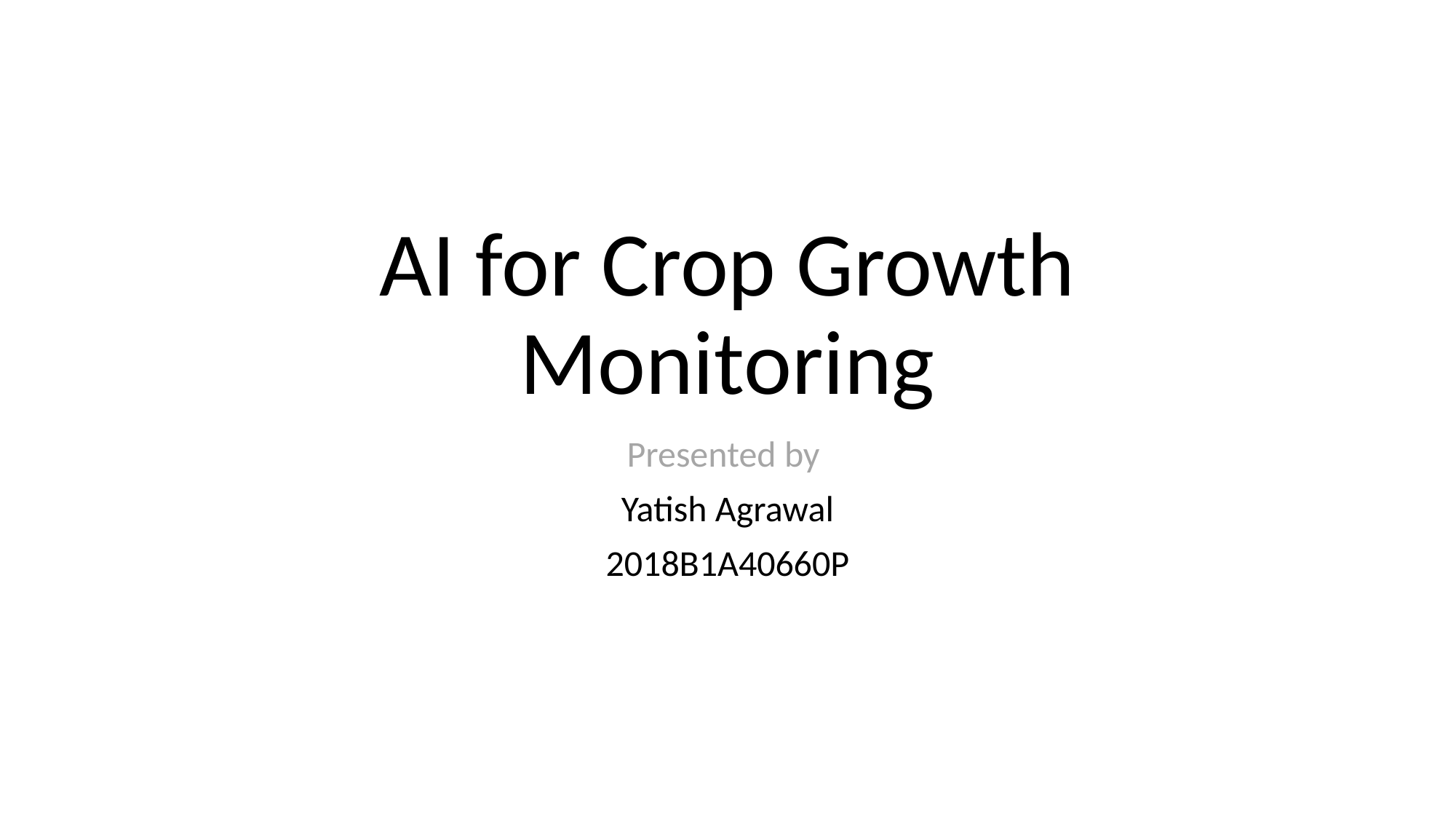

# AI for Crop Growth Monitoring
Presented by
Yatish Agrawal
2018B1A40660P